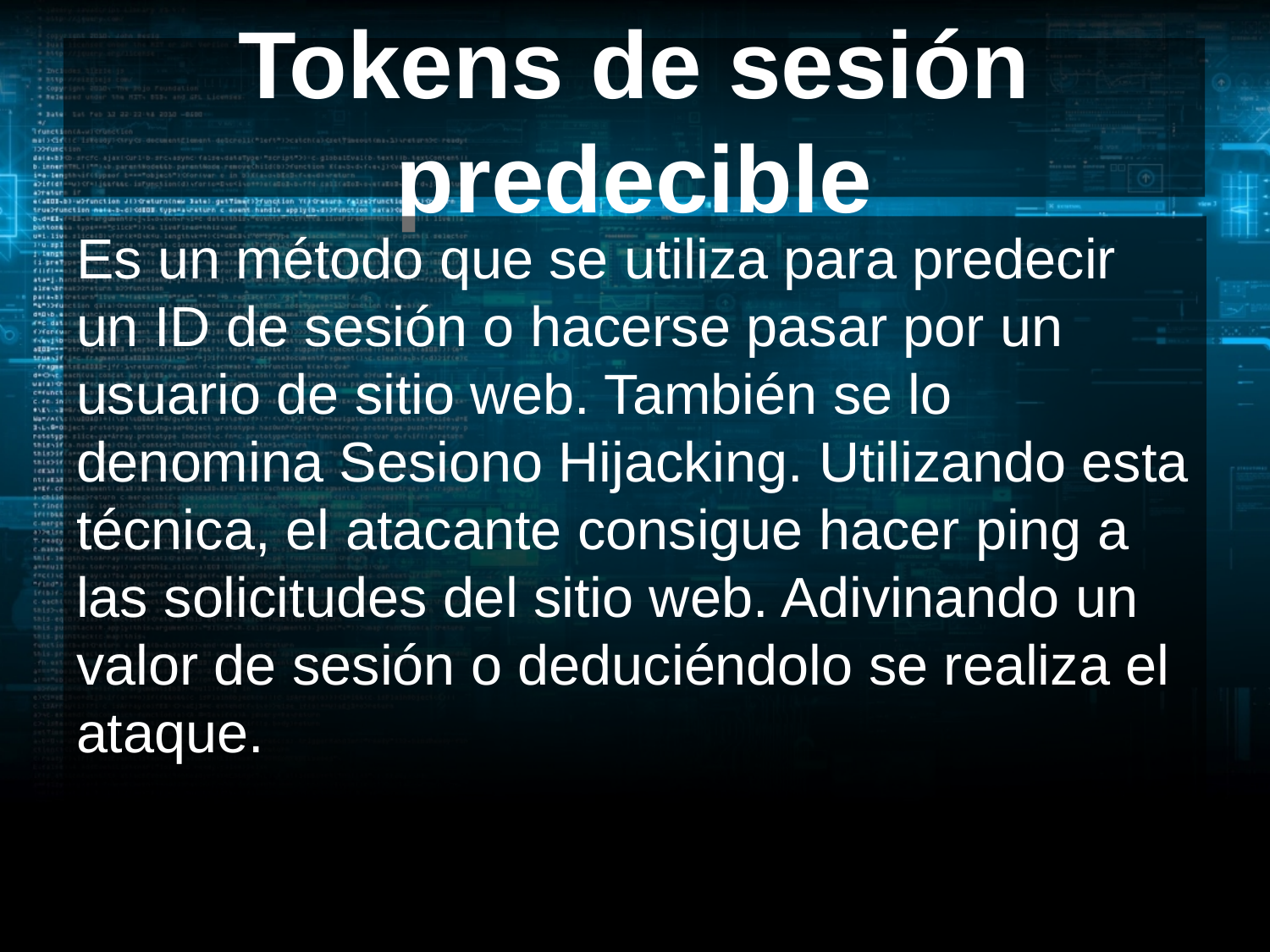

# Tokens de sesión predecible
Es un método que se utiliza para predecir un ID de sesión o hacerse pasar por un usuario de sitio web. También se lo denomina Sesiono Hijacking. Utilizando esta técnica, el atacante consigue hacer ping a las solicitudes del sitio web. Adivinando un valor de sesión o deduciéndolo se realiza el ataque.